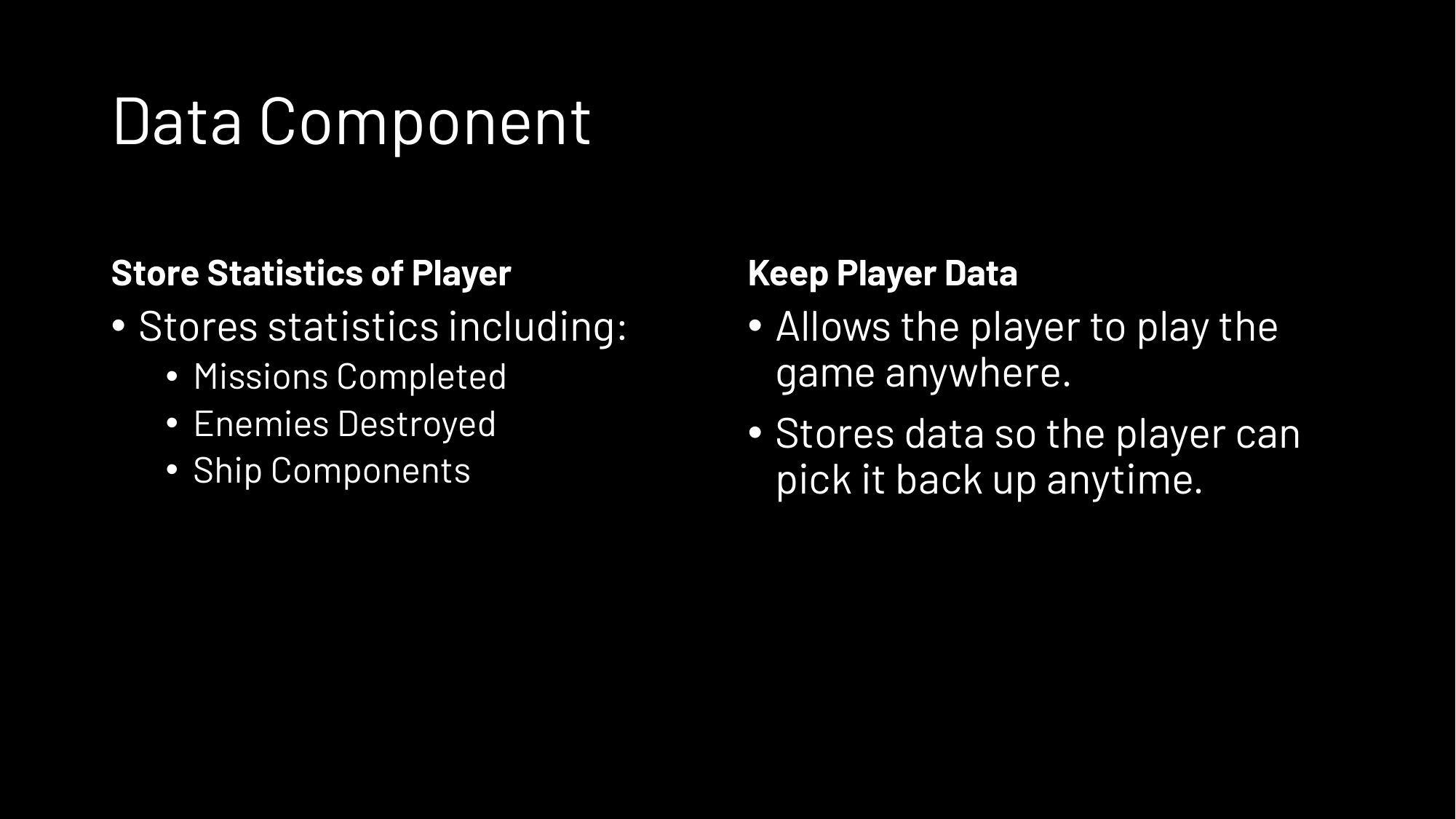

# Data Component
Store Statistics of Player
Keep Player Data
Stores statistics including:
Missions Completed
Enemies Destroyed
Ship Components
Allows the player to play the game anywhere.
Stores data so the player can pick it back up anytime.